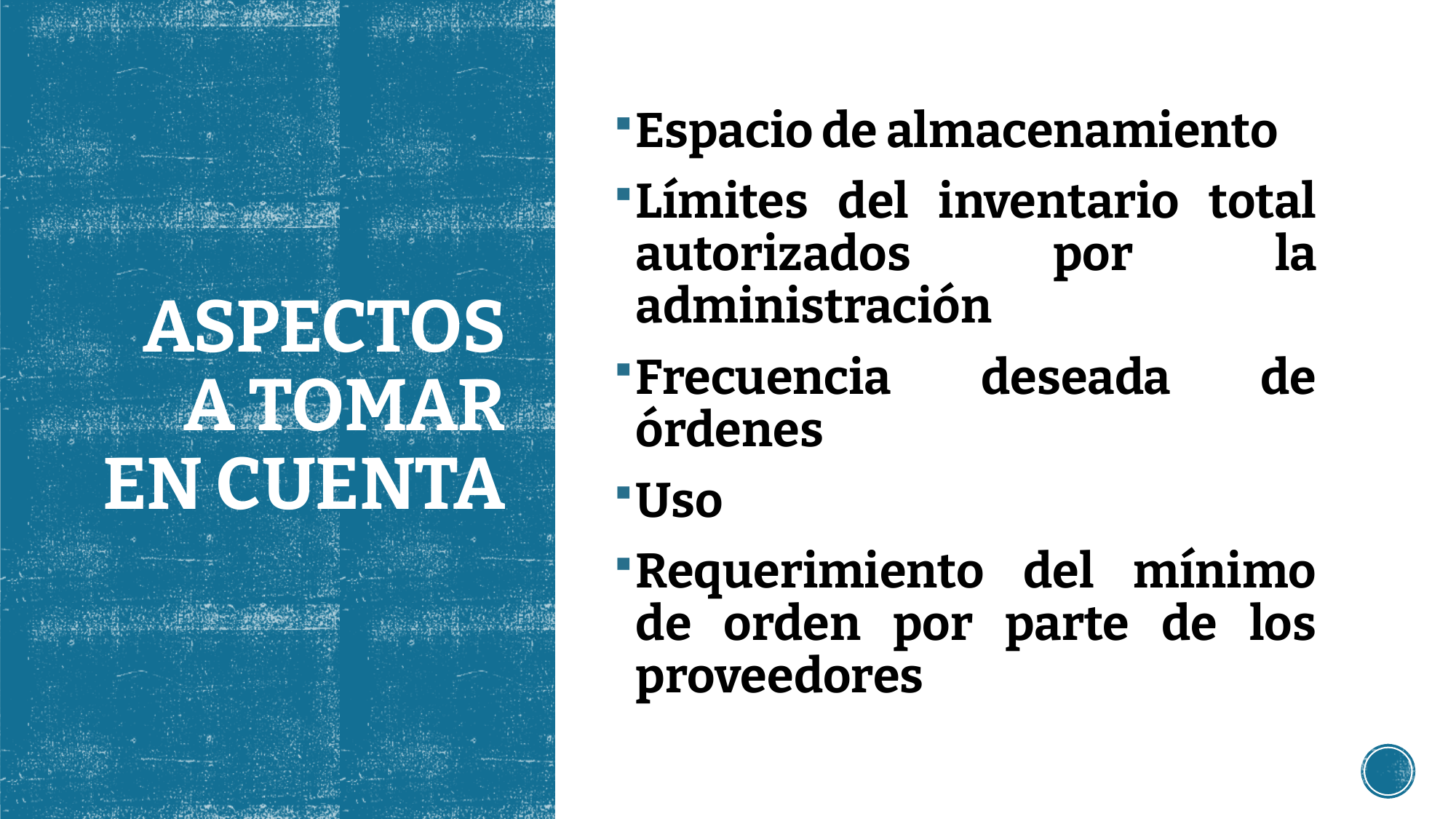

Espacio de almacenamiento
Límites del inventario total autorizados por la administración
Frecuencia deseada de órdenes
Uso
Requerimiento del mínimo de orden por parte de los proveedores
# ASPECTOS A TOMAR EN CUENTA